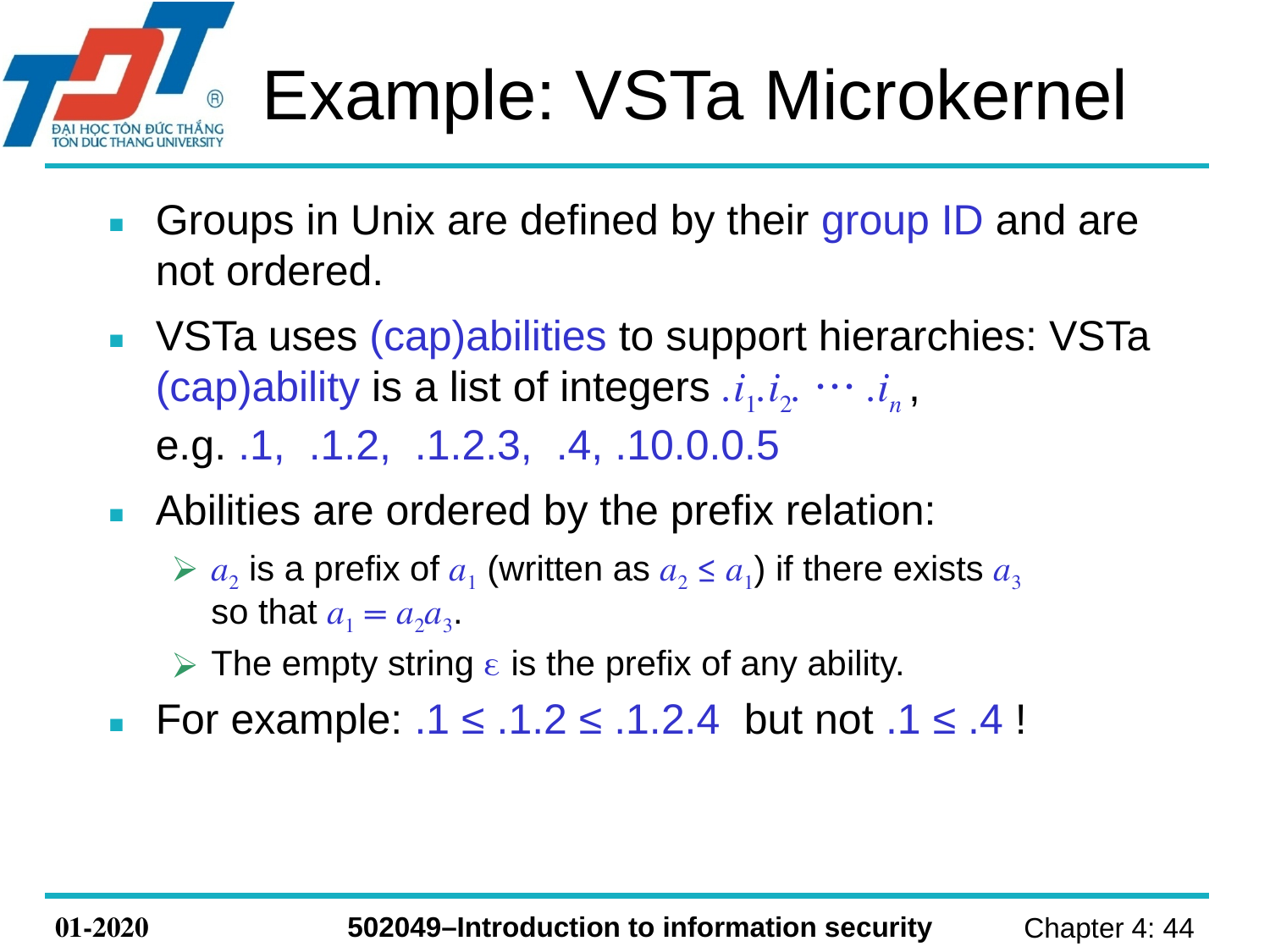

# Example: VSTa Microkernel
Groups in Unix are defined by their group ID and are not ordered.
VSTa uses (cap)abilities to support hierarchies: VSTa (cap)ability is a list of integers .i1.i2. ⋅⋅⋅ .in , e.g. .1,  .1.2,  .1.2.3,  .4, .10.0.0.5
Abilities are ordered by the prefix relation:
a2 is a prefix of a1 (written as a2 ≤ a1) if there exists a3                so that a1 = a2a3.
The empty string ε is the prefix of any ability.
For example: .1 ≤ .1.2 ≤ .1.2.4  but not .1 ≤ .4 !